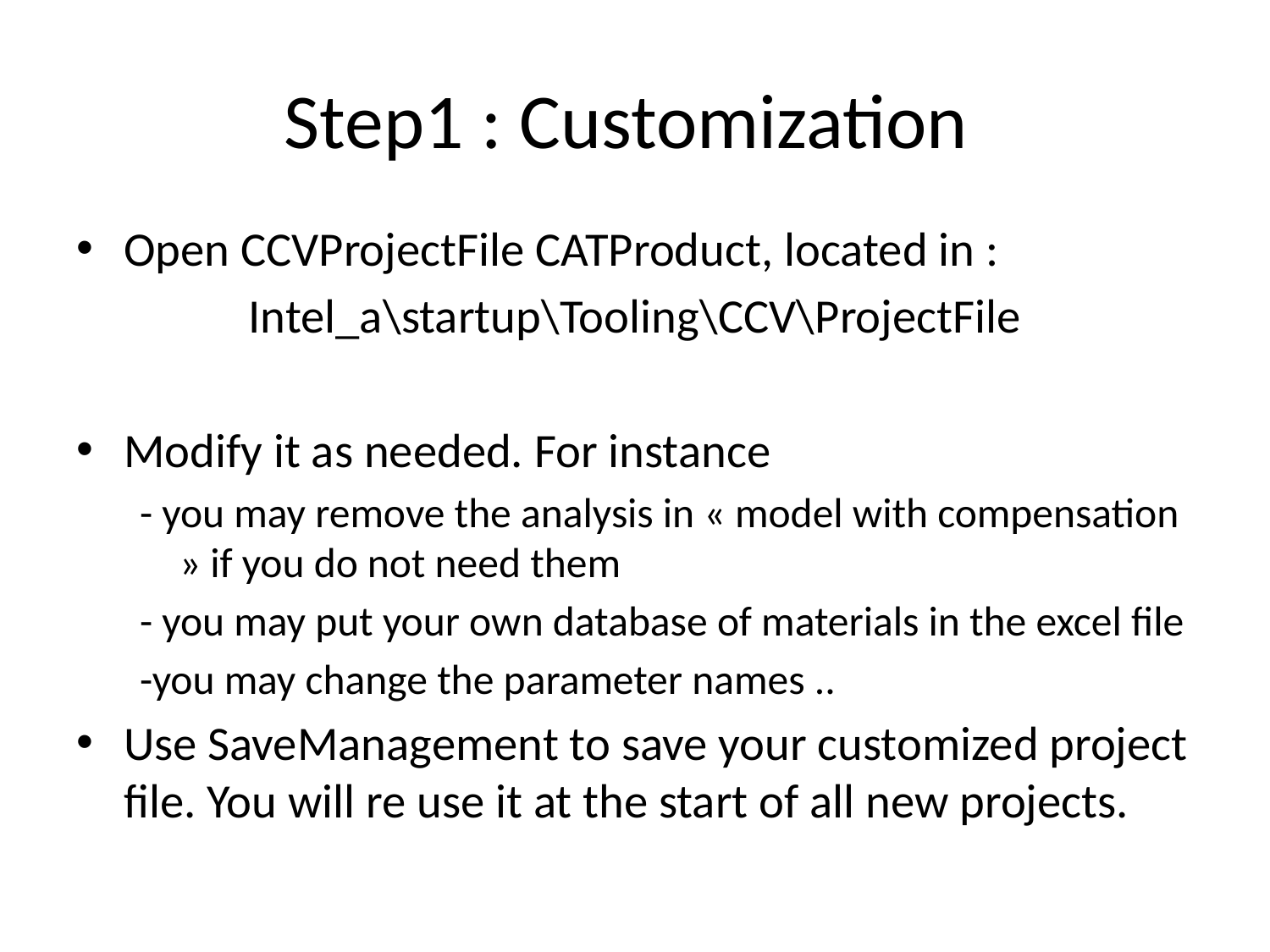

# Step1 : Customization
Open CCVProjectFile CATProduct, located in :
Intel_a\startup\Tooling\CCV\ProjectFile

Modify it as needed. For instance
- you may remove the analysis in « model with compensation » if you do not need them
- you may put your own database of materials in the excel file
-you may change the parameter names ..
Use SaveManagement to save your customized project file. You will re use it at the start of all new projects.